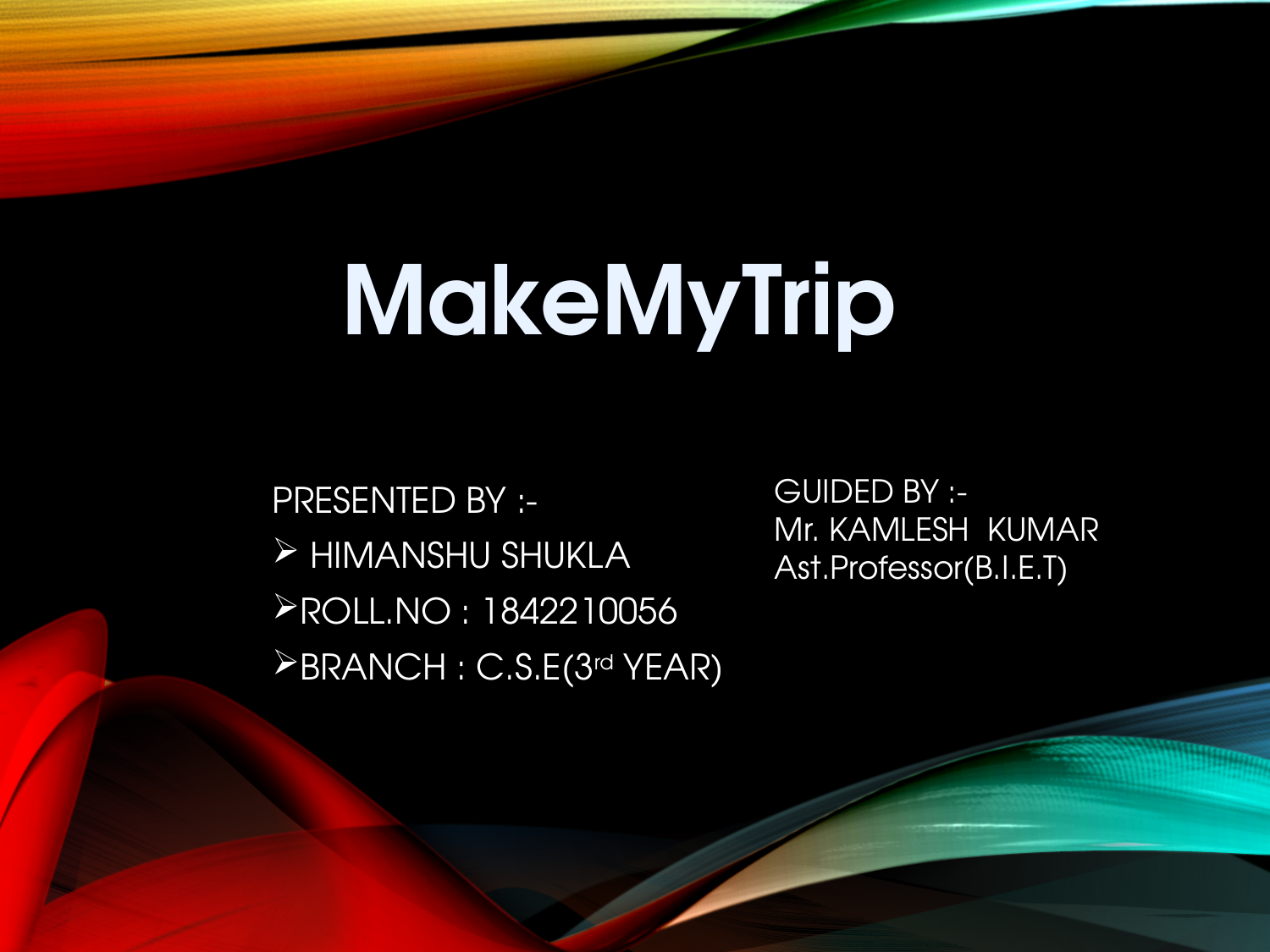

#
MakeMyTrip
GUIDED BY :-
Mr. KAMLESH  KUMAR
Ast.Professor(B.I.E.T)
PRESENTED BY :-
 HIMANSHU SHUKLA
ROLL.NO : 1842210056
BRANCH : C.S.E(3rd YEAR)